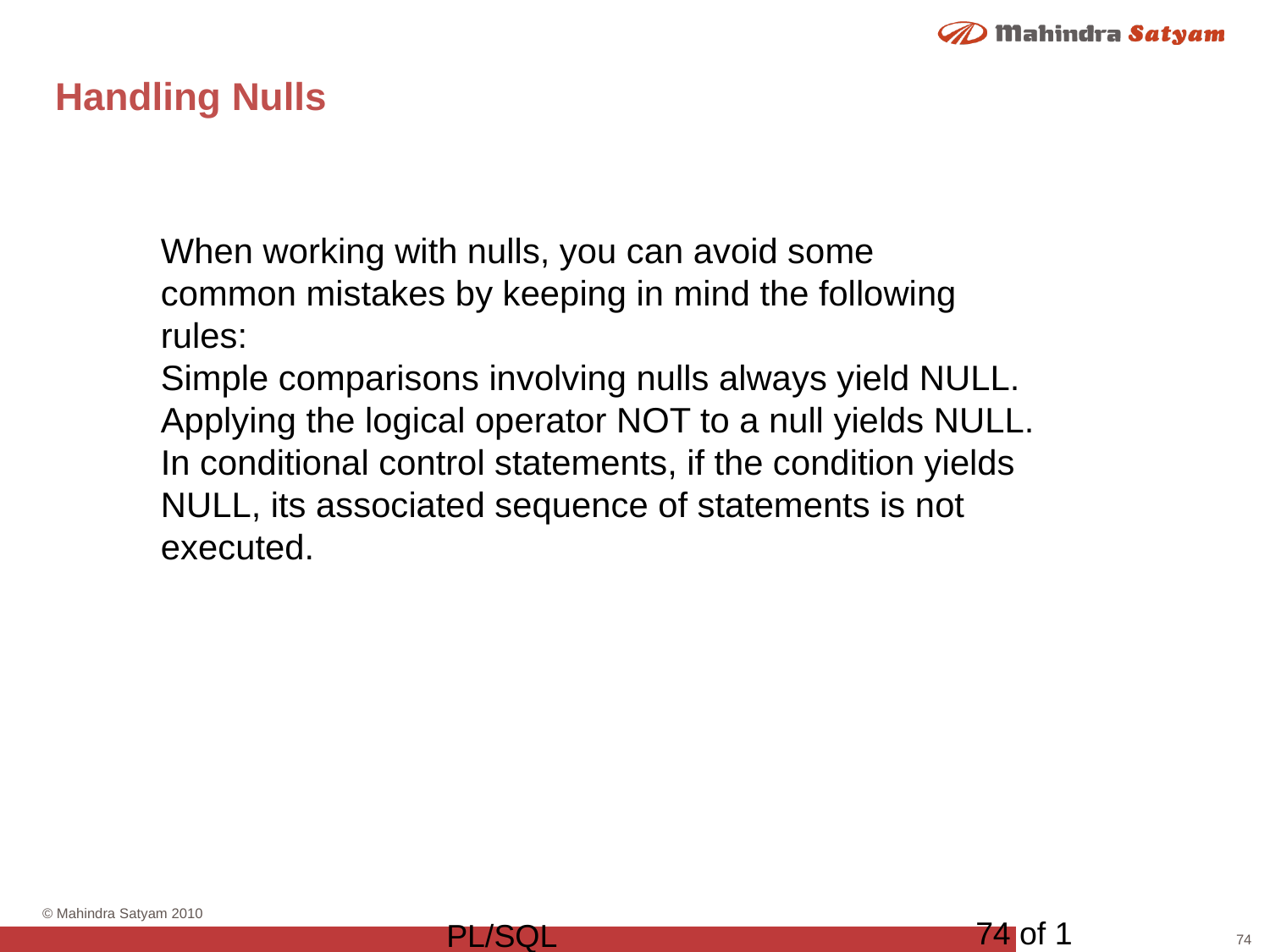

# Handling Nulls
When working with nulls, you can avoid some
common mistakes by keeping in mind the following
rules:
Simple comparisons involving nulls always yield NULL.
Applying the logical operator NOT to a null yields NULL.
In conditional control statements, if the condition yields NULL, its associated sequence of statements is not executed.

74 of 1
PL/SQL